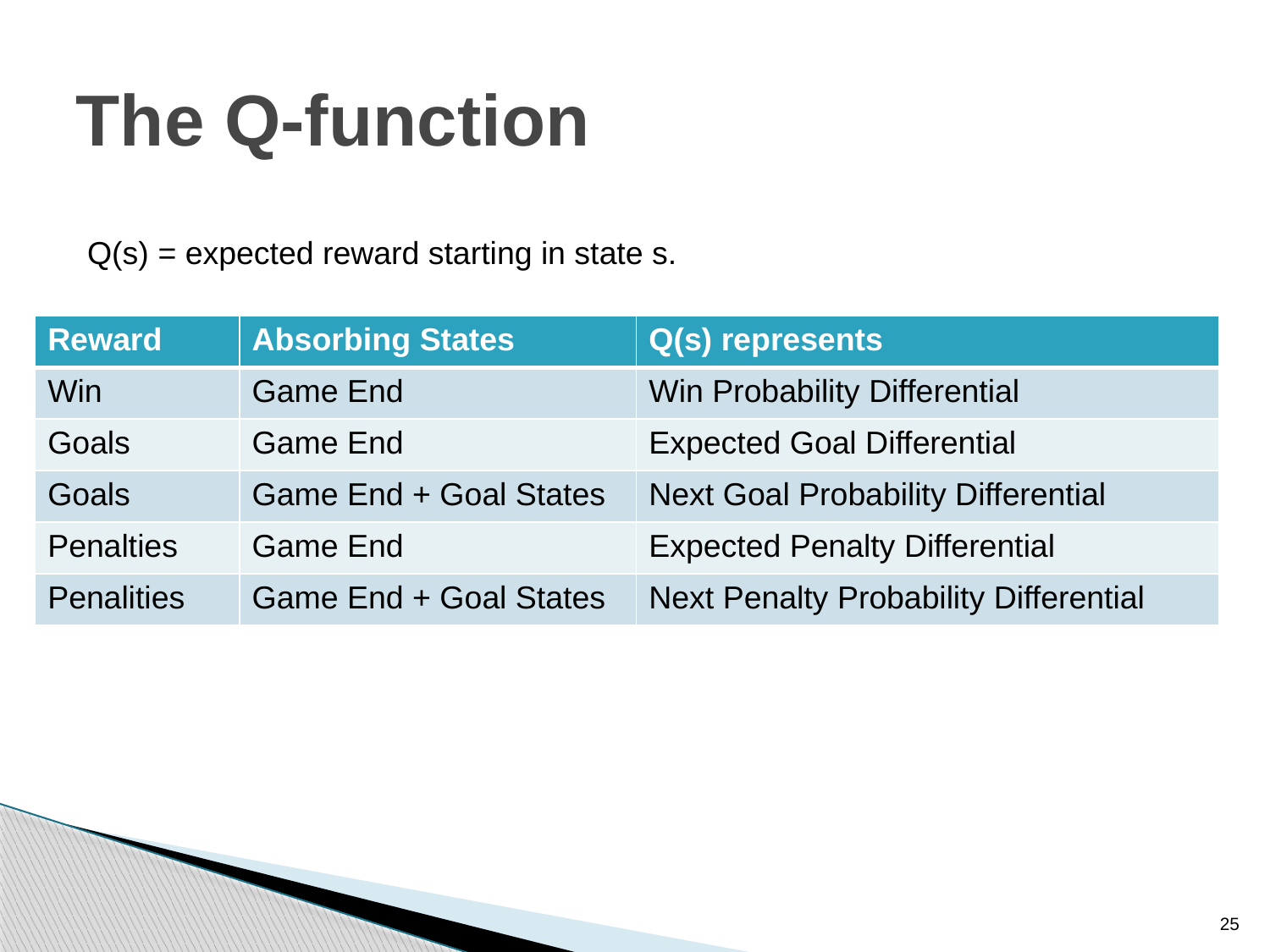

# The Q-function
Q(s) = expected reward starting in state s.
| Reward | Absorbing States | Q(s) represents |
| --- | --- | --- |
| Win | Game End | Win Probability Differential |
| Goals | Game End | Expected Goal Differential |
| Goals | Game End + Goal States | Next Goal Probability Differential |
| Penalties | Game End | Expected Penalty Differential |
| Penalities | Game End + Goal States | Next Penalty Probability Differential |
25